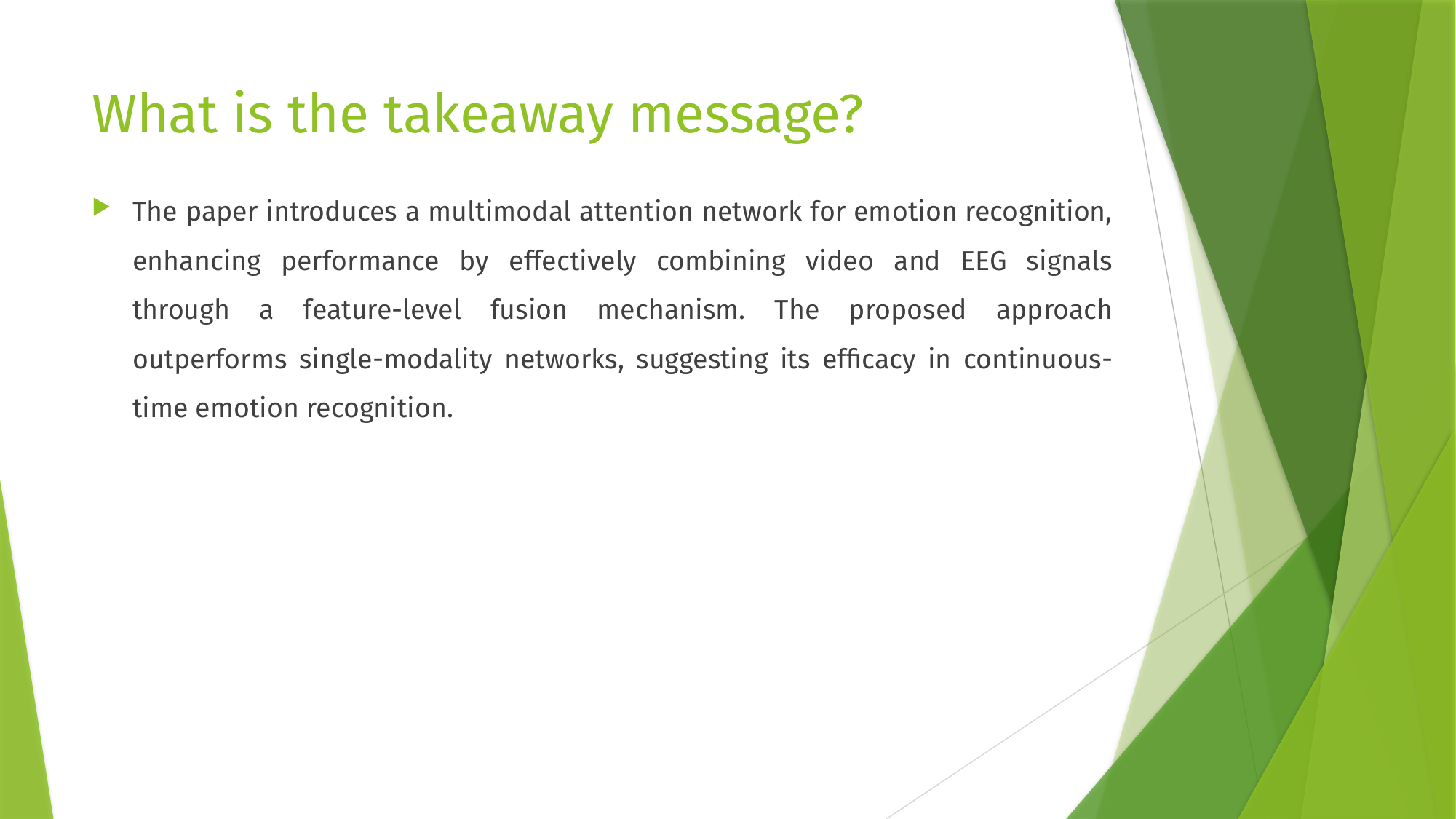

# What is the takeaway message?
The paper introduces a multimodal attention network for emotion recognition, enhancing performance by effectively combining video and EEG signals through a feature-level fusion mechanism. The proposed approach outperforms single-modality networks, suggesting its efficacy in continuous-time emotion recognition.